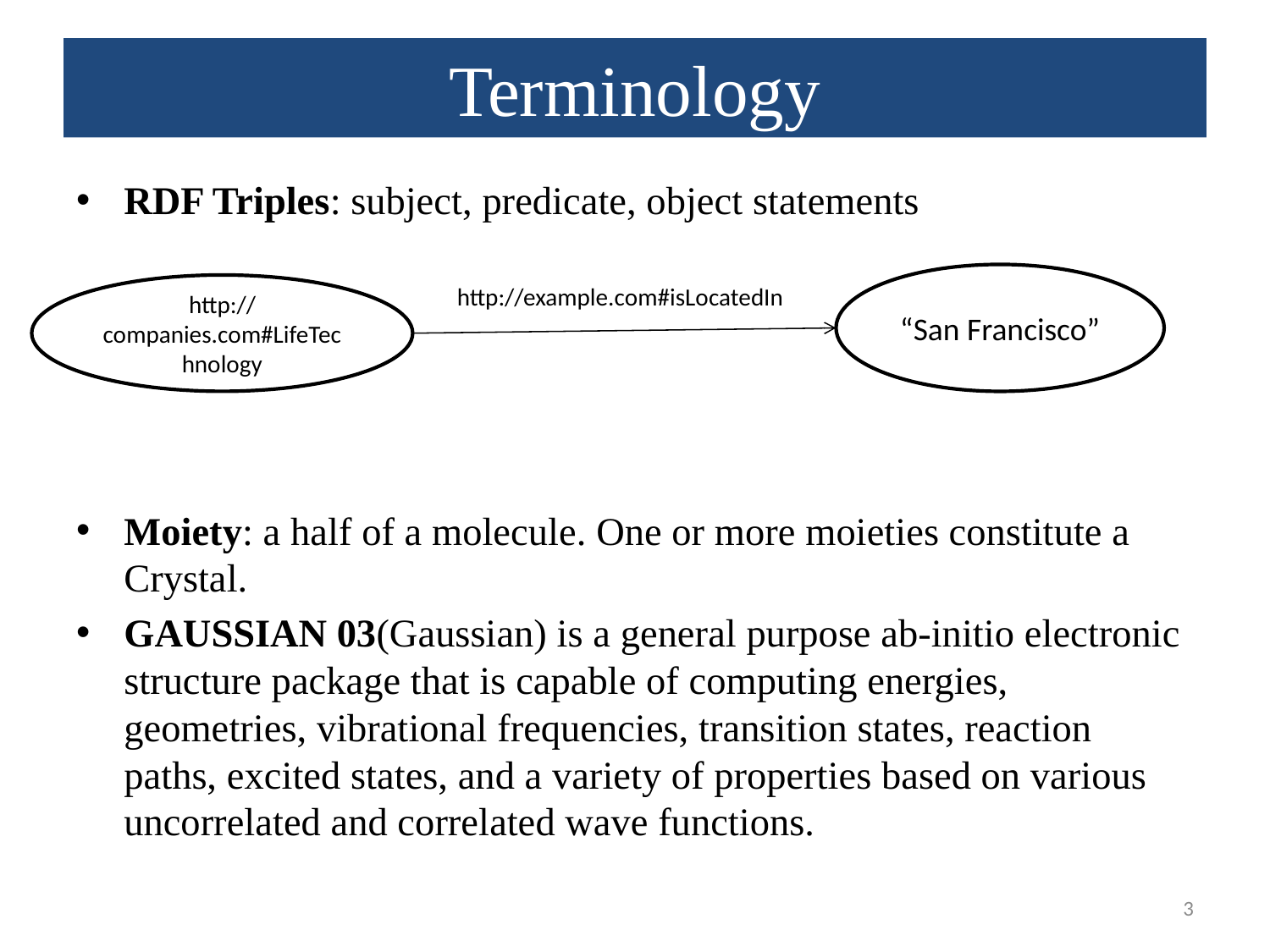

# Terminology
RDF Triples: subject, predicate, object statements

Moiety: a half of a molecule. One or more moieties constitute a Crystal.
GAUSSIAN 03(Gaussian) is a general purpose ab-initio electronic structure package that is capable of computing energies, geometries, vibrational frequencies, transition states, reaction paths, excited states, and a variety of properties based on various uncorrelated and correlated wave functions.

“San Francisco”
http://companies.com#LifeTechnology
http://example.com#isLocatedIn
3